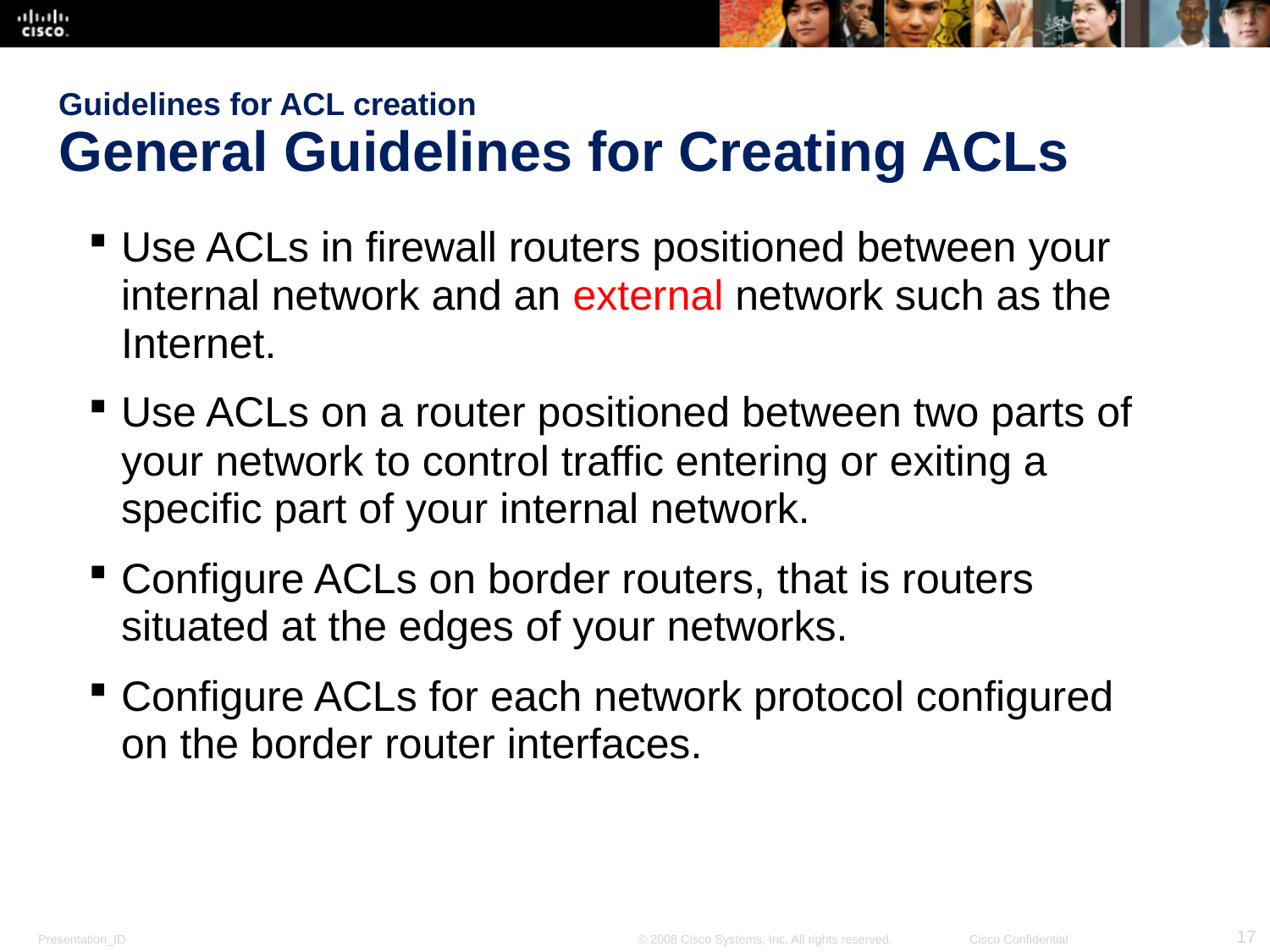

# Guidelines for ACL creation General Guidelines for Creating ACLs
Use ACLs in firewall routers positioned between your internal network and an external network such as the Internet.
Use ACLs on a router positioned between two parts of your network to control traffic entering or exiting a specific part of your internal network.
Configure ACLs on border routers, that is routers situated at the edges of your networks.
Configure ACLs for each network protocol configured on the border router interfaces.